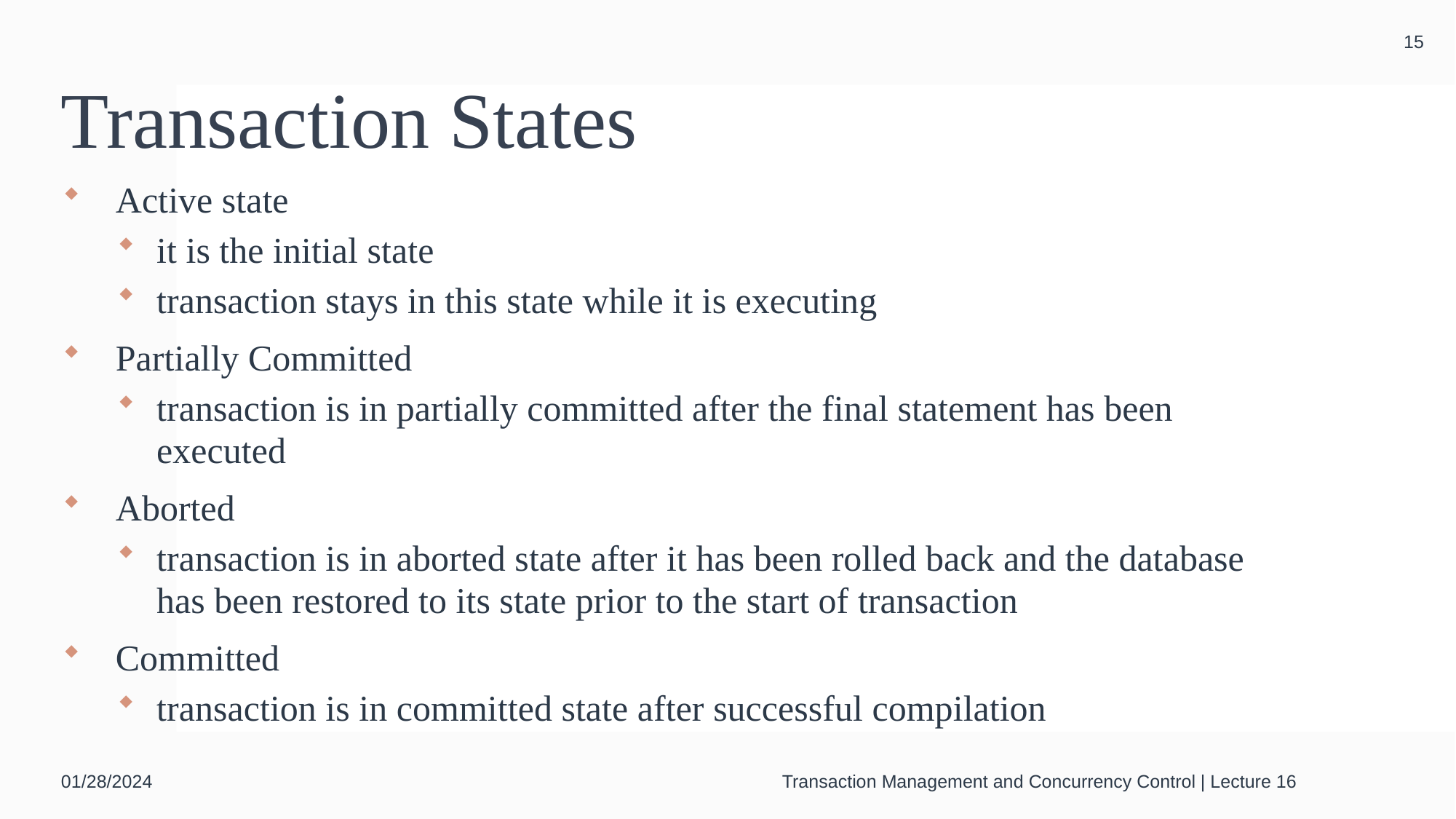

15
# Transaction States
Active state
it is the initial state
transaction stays in this state while it is executing
Partially Committed
transaction is in partially committed after the final statement has been executed
Aborted
transaction is in aborted state after it has been rolled back and the database has been restored to its state prior to the start of transaction
Committed
transaction is in committed state after successful compilation
01/28/2024
Transaction Management and Concurrency Control | Lecture 16